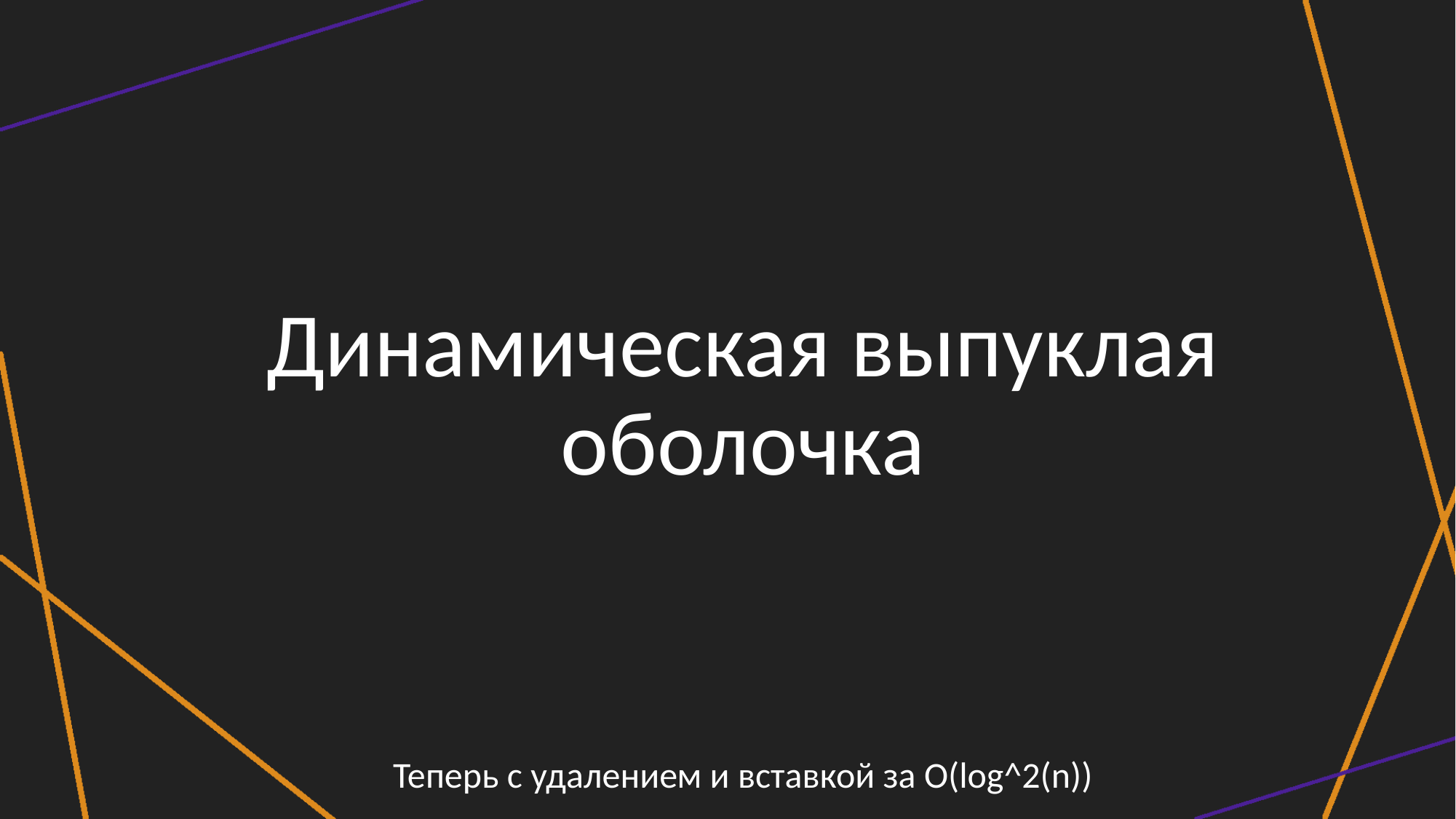

# Динамическая выпуклая оболочка
Теперь с удалением и вставкой за O(log^2(n))